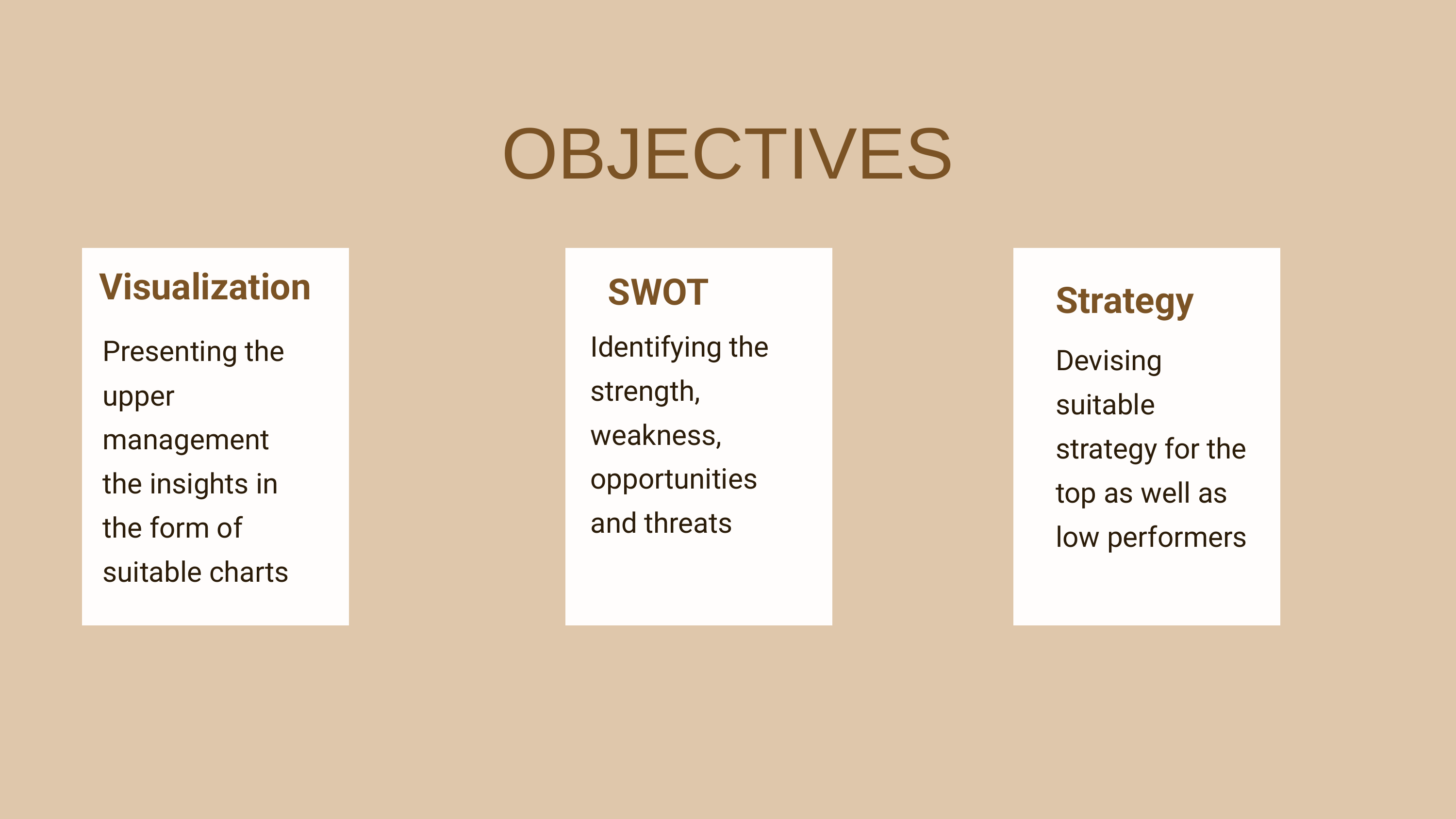

OBJECTIVES

Visualization
SWOT
Strategy
Identifying the strength, weakness, opportunities and threats
Presenting the upper management the insights in the form of suitable charts
Devising suitable strategy for the top as well as low performers